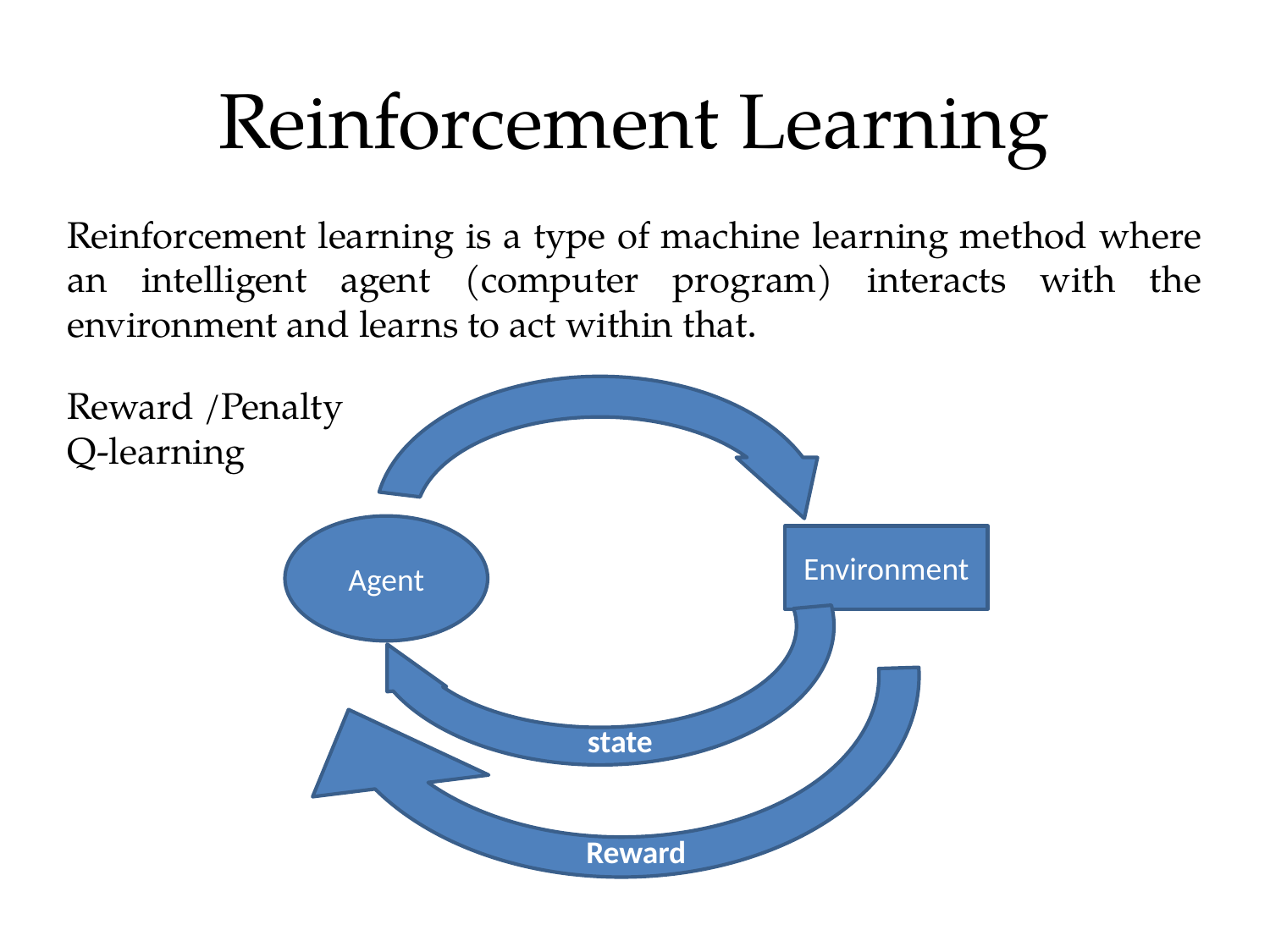

# Reinforcement Learning
Reinforcement learning is a type of machine learning method where an intelligent agent (computer program) interacts with the environment and learns to act within that.

Reward /Penalty
Q-learning

Agent
Environment
state
Reward